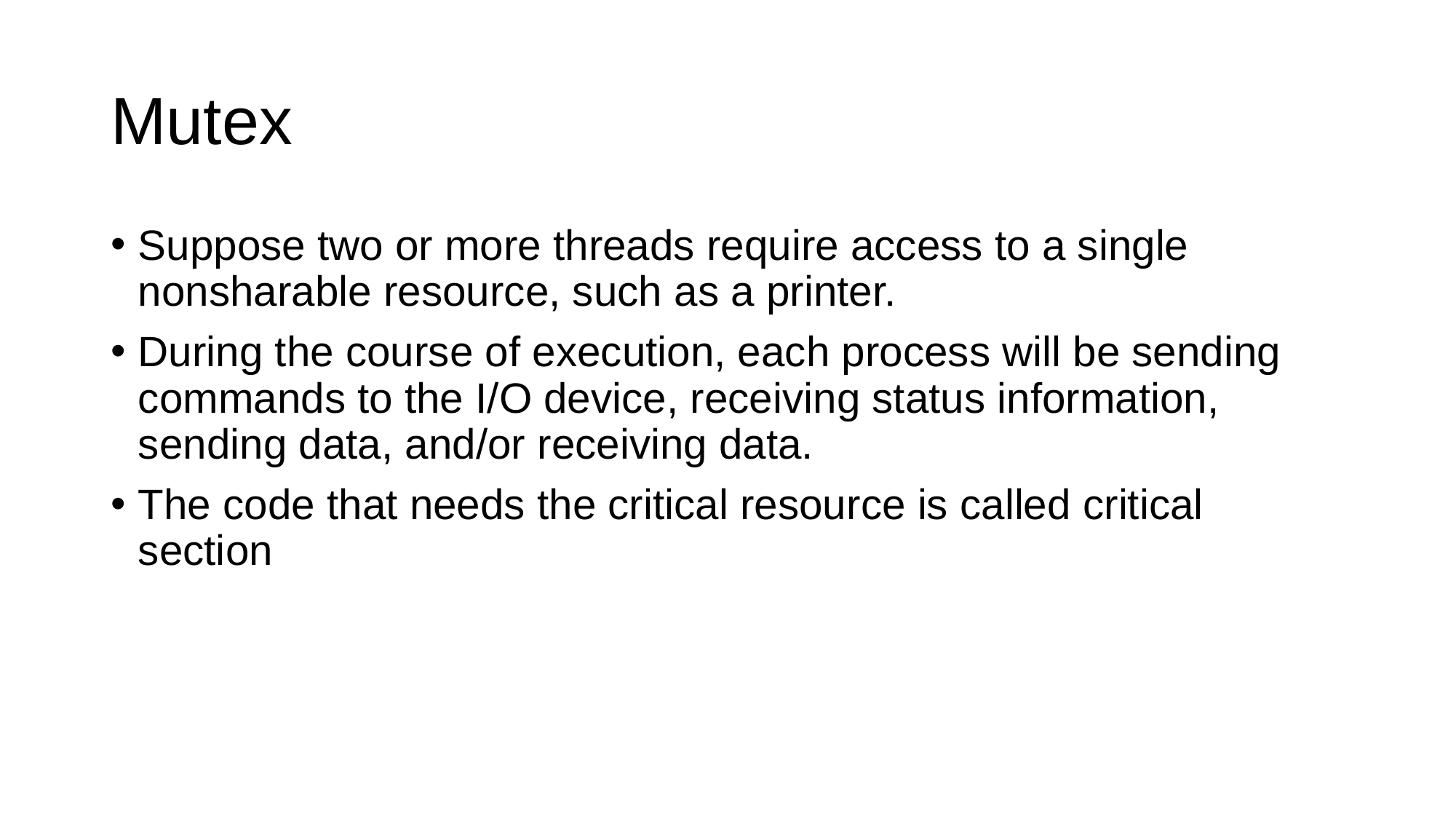

# Mutex
Suppose two or more threads require access to a single nonsharable resource, such as a printer.
During the course of execution, each process will be sending commands to the I/O device, receiving status information, sending data, and/or receiving data.
The code that needs the critical resource is called critical section